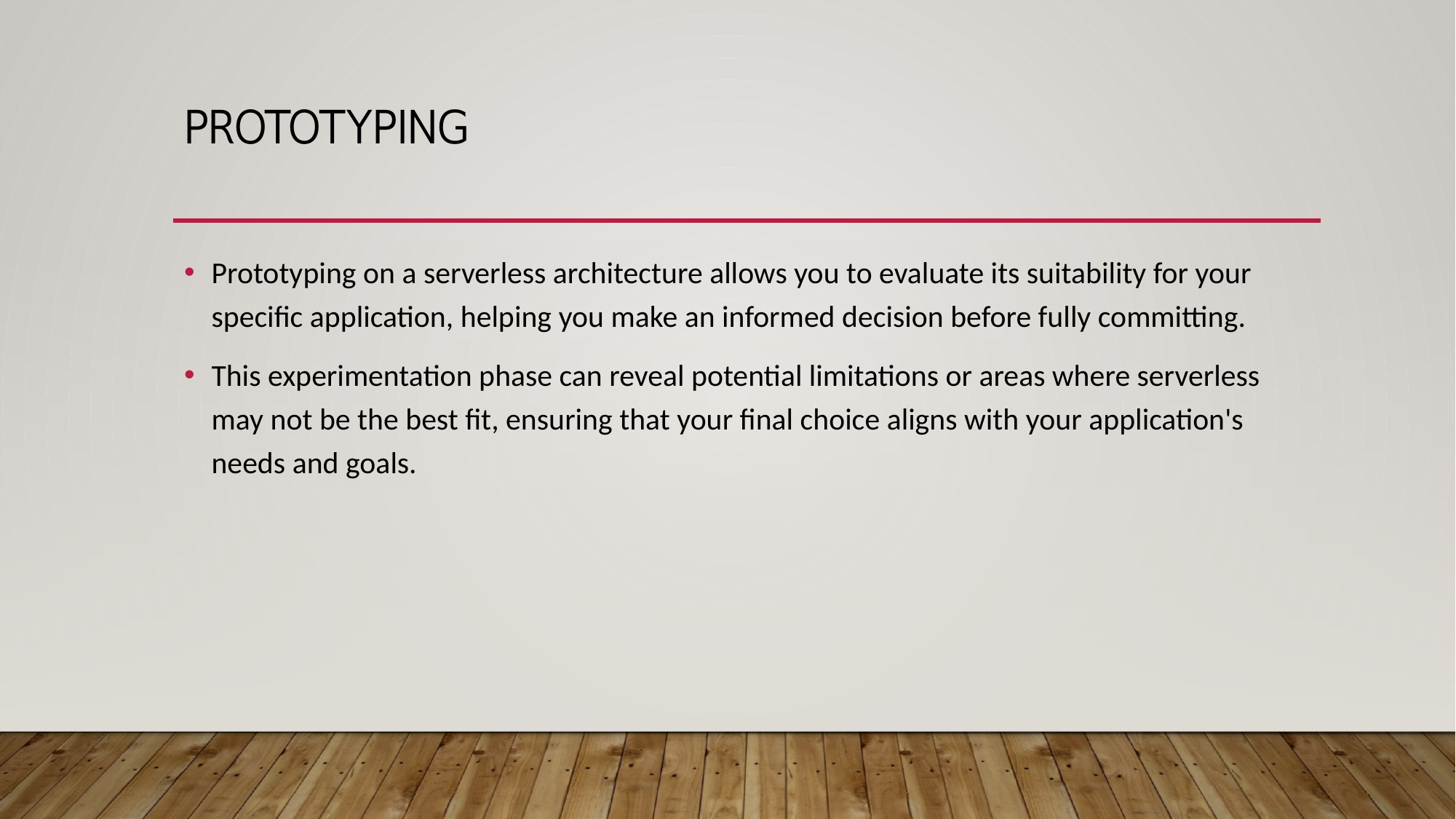

# prototyping
Prototyping on a serverless architecture allows you to evaluate its suitability for your specific application, helping you make an informed decision before fully committing.
This experimentation phase can reveal potential limitations or areas where serverless may not be the best fit, ensuring that your final choice aligns with your application's needs and goals.